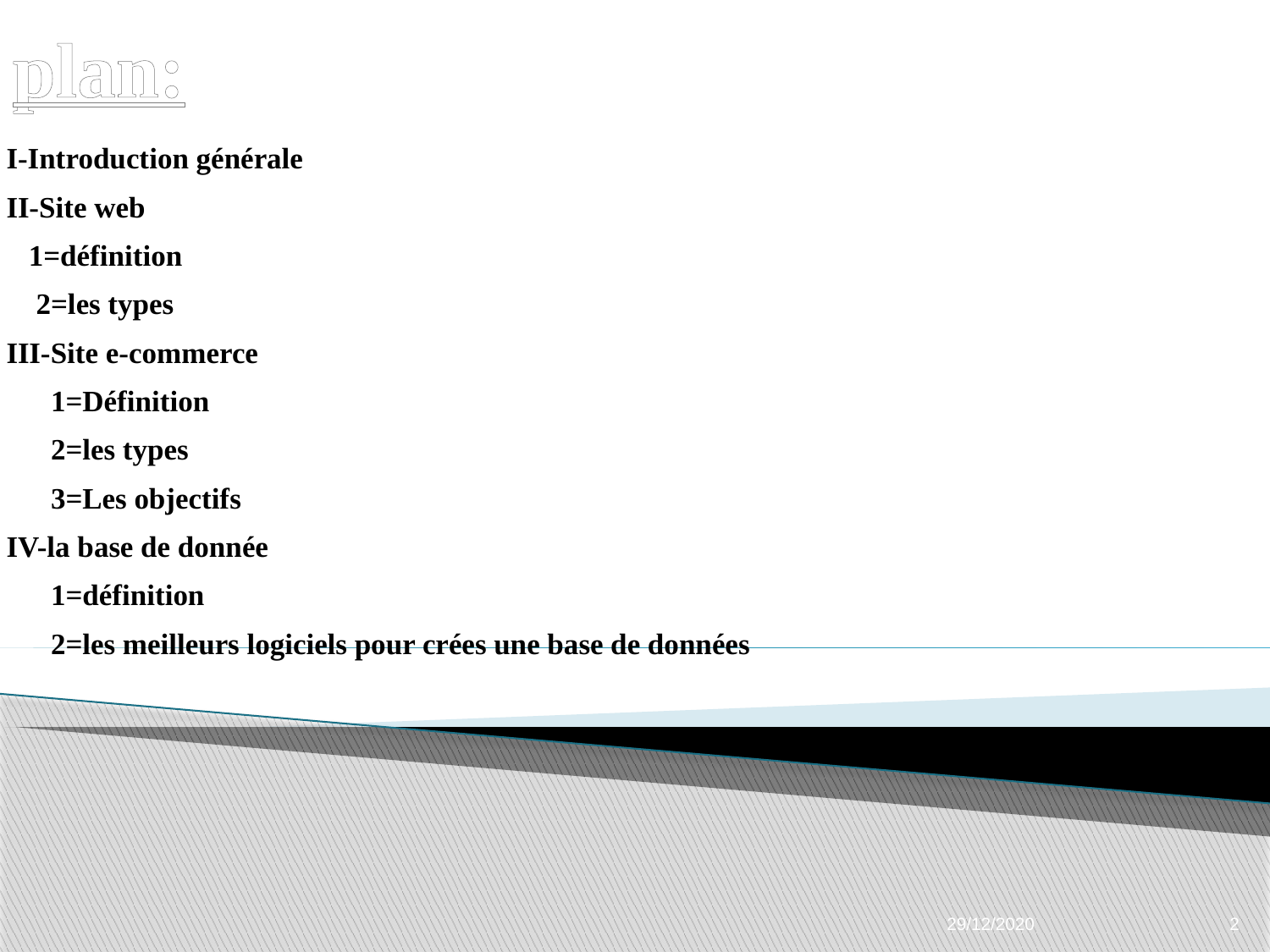

# plan:
I-Introduction générale
II-Site web
   1=définition
    2=les types
III-Site e-commerce
      1=Définition
      2=les types
      3=Les objectifs
IV-la base de donnée
      1=définition
      2=les meilleurs logiciels pour crées une base de données

29/12/2020
2